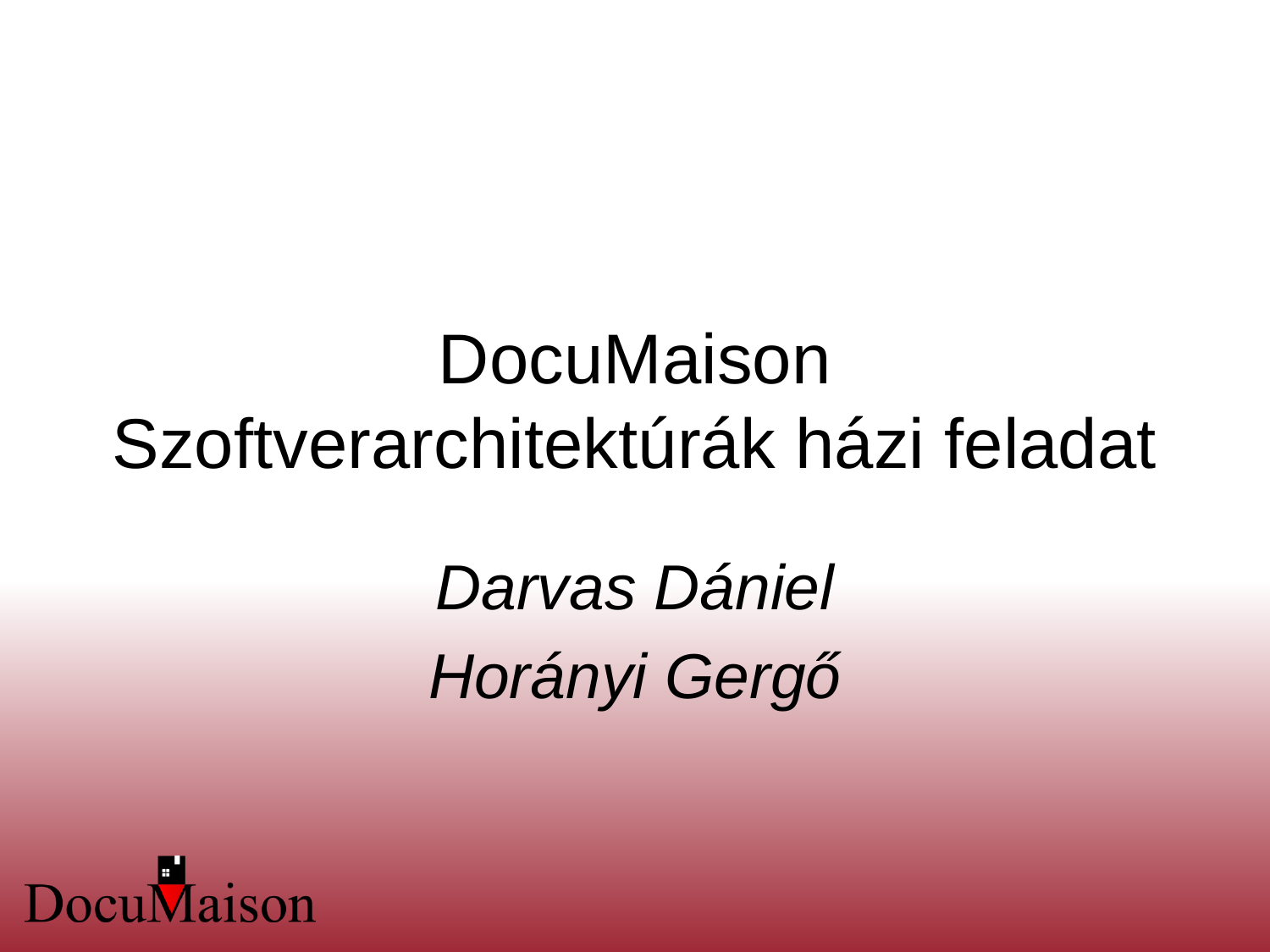

# DocuMaison Szoftverarchitektúrák házi feladat
Darvas Dániel
Horányi Gergő